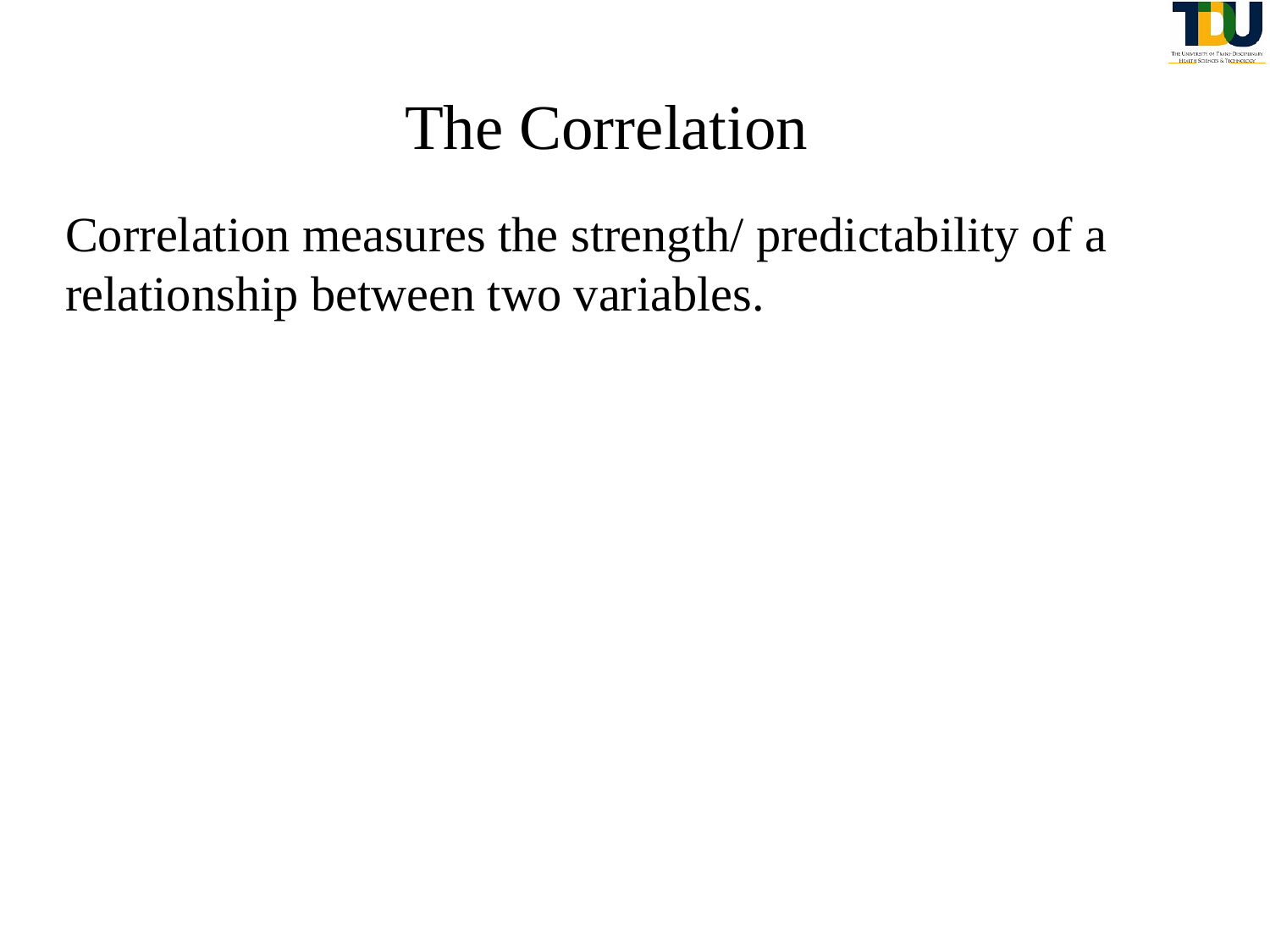

The Correlation
Correlation measures the strength/ predictability of a  relationship between two variables.